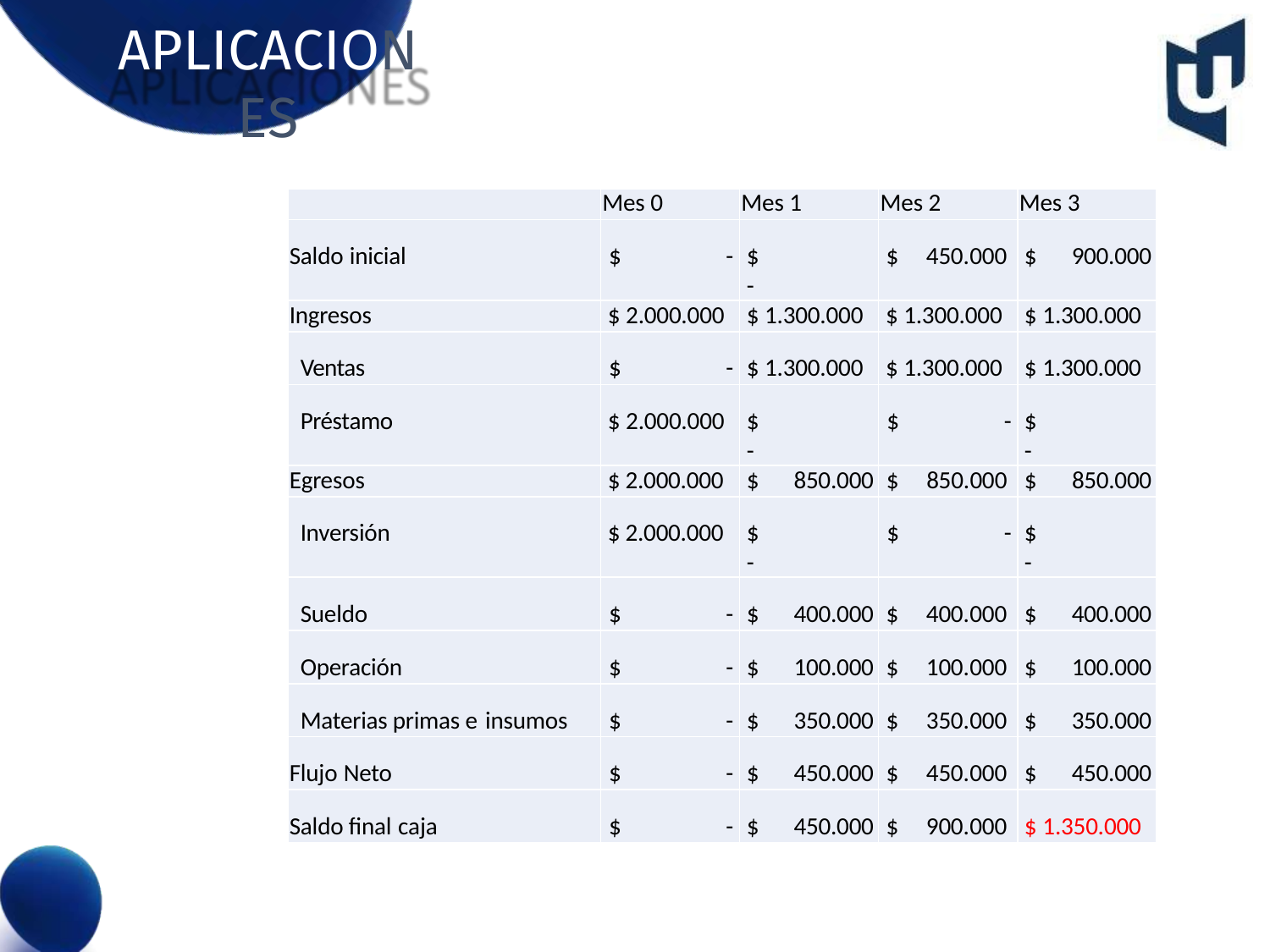

# APLICACIONES
|  | Mes 0 | Mes 1 | Mes 2 | Mes 3 |
| --- | --- | --- | --- | --- |
| Saldo inicial | $ - | $ - | $ 450.000 | $ 900.000 |
| Ingresos | $ 2.000.000 | $ 1.300.000 | $ 1.300.000 | $ 1.300.000 |
| Ventas | $ - | $ 1.300.000 | $ 1.300.000 | $ 1.300.000 |
| Préstamo | $ 2.000.000 | $ - | $ - | $ - |
| Egresos | $ 2.000.000 | $ 850.000 | $ 850.000 | $ 850.000 |
| Inversión | $ 2.000.000 | $ - | $ - | $ - |
| Sueldo | $ - | $ 400.000 | $ 400.000 | $ 400.000 |
| Operación | $ - | $ 100.000 | $ 100.000 | $ 100.000 |
| Materias primas e insumos | $ - | $ 350.000 | $ 350.000 | $ 350.000 |
| Flujo Neto | $ - | $ 450.000 | $ 450.000 | $ 450.000 |
| Saldo final caja | $ - | $ 450.000 | $ 900.000 | $ 1.350.000 |